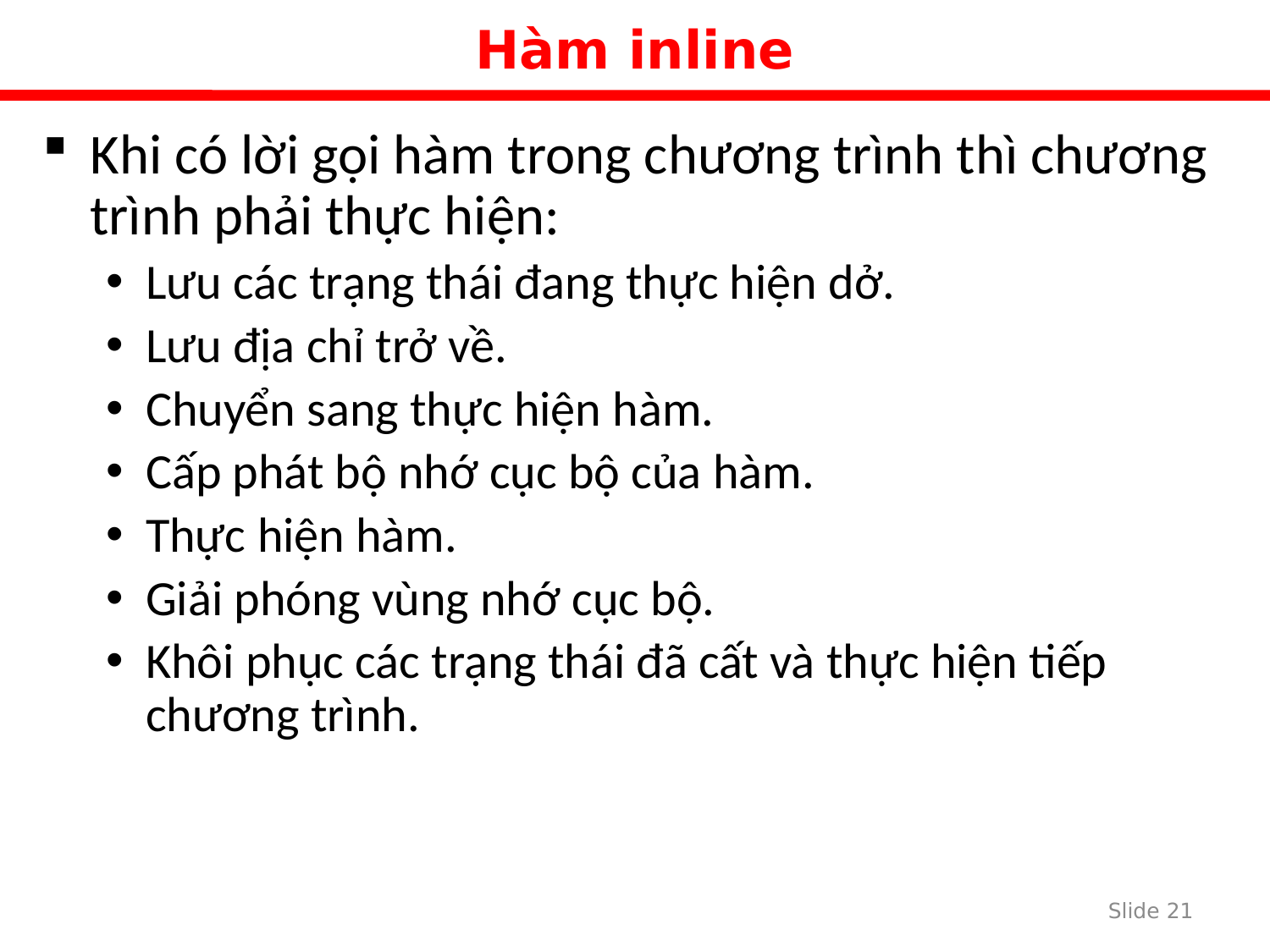

Hàm inline

Khi có lời gọi hàm trong chương trình thì chương trình phải thực hiện:
Lưu các trạng thái đang thực hiện dở.
Lưu địa chỉ trở về.
Chuyển sang thực hiện hàm.
Cấp phát bộ nhớ cục bộ của hàm.
Thực hiện hàm.
Giải phóng vùng nhớ cục bộ.
Khôi phục các trạng thái đã cất và thực hiện tiếp chương trình.
Slide 21